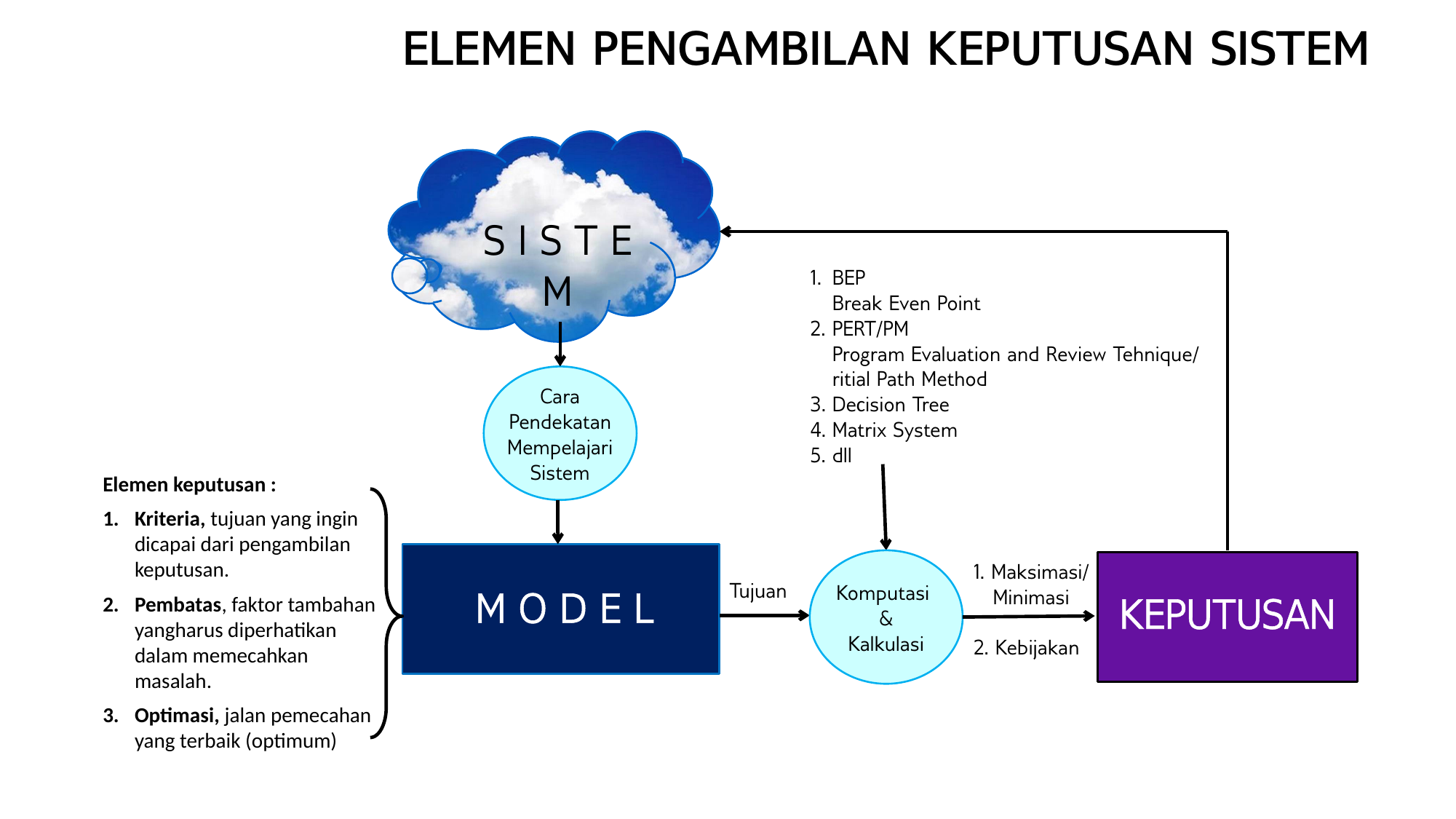

ELEMEN PENGAMBILAN KEPUTUSAN SISTEM

S I S T E M
BEP
Break Even Point
PERT/PM
Program Evaluation and Review Tehnique/
ritial Path Method
Decision Tree
Matrix System
dll

Cara PendekatanMempelajari Sistem
Elemen keputusan :
Kriteria, tujuan yang ingin dicapai dari pengambilan keputusan.
Pembatas, faktor tambahan yangharus diperhatikan dalam memecahkan masalah.
Optimasi, jalan pemecahan yang terbaik (optimum)

M O D E L
Komputasi
&
Kalkulasi

KEPUTUSAN
1. Maksimasi/
   Minimasi

2. Kebijakan
Tujuan